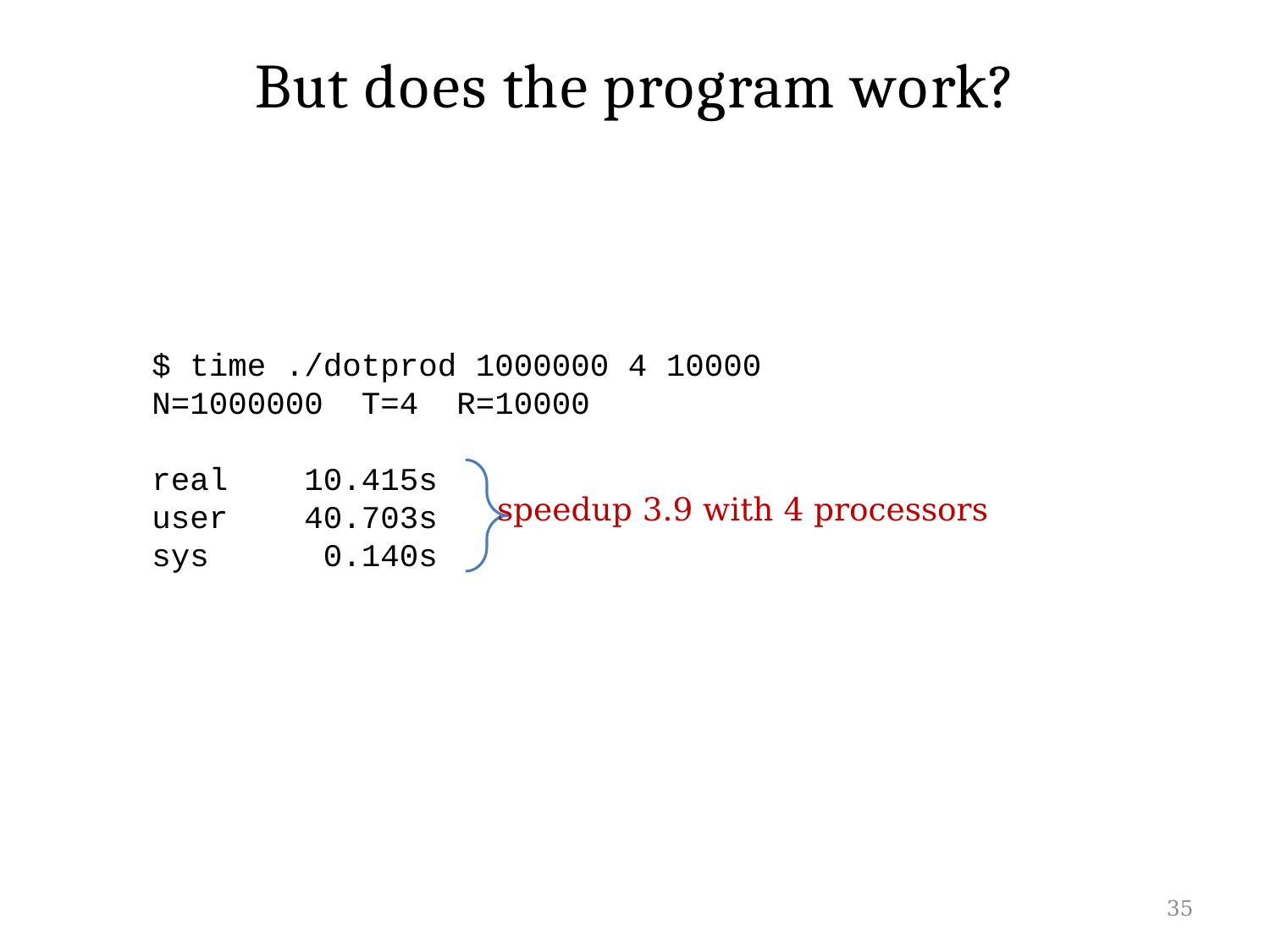

# But does the program work?
$ time ./dotprod 1000000 4 10000
N=1000000  T=4  R=10000

real    10.415s
user    40.703s
sys      0.140s

speedup 3.9 with 4 processors
35